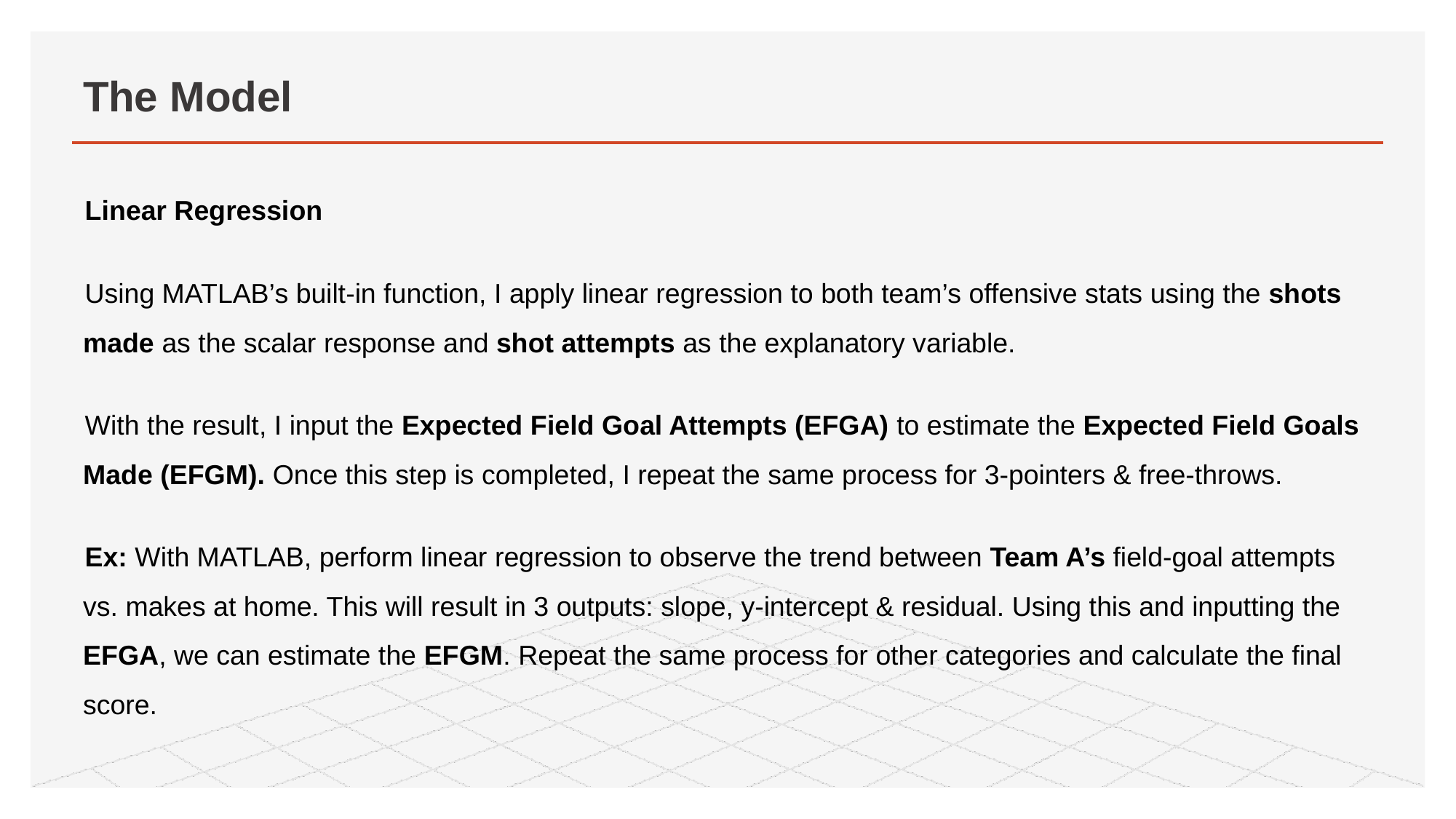

# The Model
Linear Regression
Using MATLAB’s built-in function, I apply linear regression to both team’s offensive stats using the shots made as the scalar response and shot attempts as the explanatory variable.
With the result, I input the Expected Field Goal Attempts (EFGA) to estimate the Expected Field Goals Made (EFGM). Once this step is completed, I repeat the same process for 3-pointers & free-throws.
Ex: With MATLAB, perform linear regression to observe the trend between Team A’s field-goal attempts vs. makes at home. This will result in 3 outputs: slope, y-intercept & residual. Using this and inputting the EFGA, we can estimate the EFGM. Repeat the same process for other categories and calculate the final score.